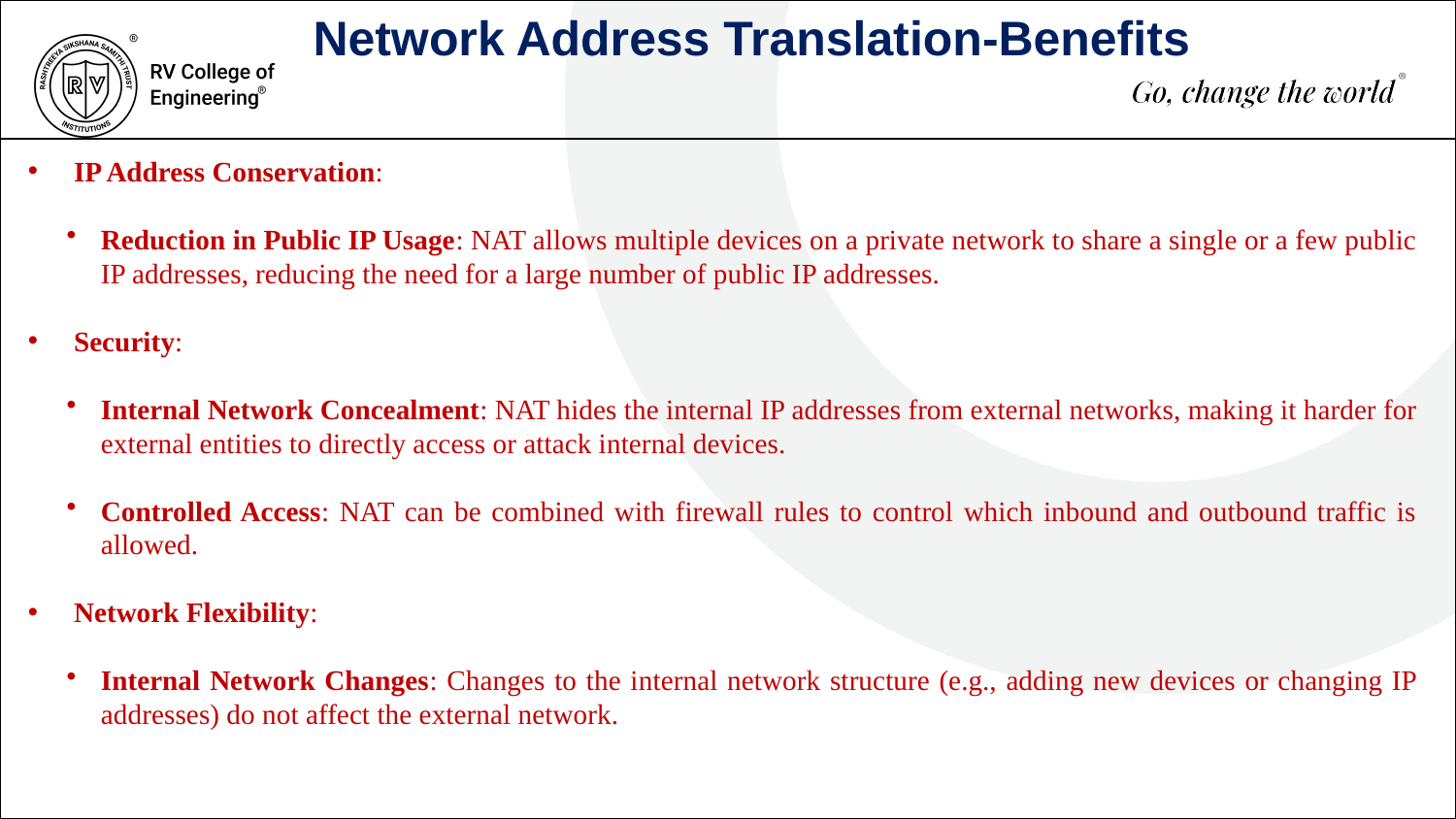

Network Address Translation-Benefits

IP Address Conservation:

Reduction in Public IP Usage: NAT allows multiple devices on a private network to share a single or a few public IP addresses, reducing the need for a large number of public IP addresses.

Security:

Internal Network Concealment: NAT hides the internal IP addresses from external networks, making it harder for external entities to directly access or attack internal devices.

Controlled Access: NAT can be combined with firewall rules to control which inbound and outbound traffic is allowed.

Network Flexibility:

Internal Network Changes: Changes to the internal network structure (e.g., adding new devices or changing IP addresses) do not affect the external network.